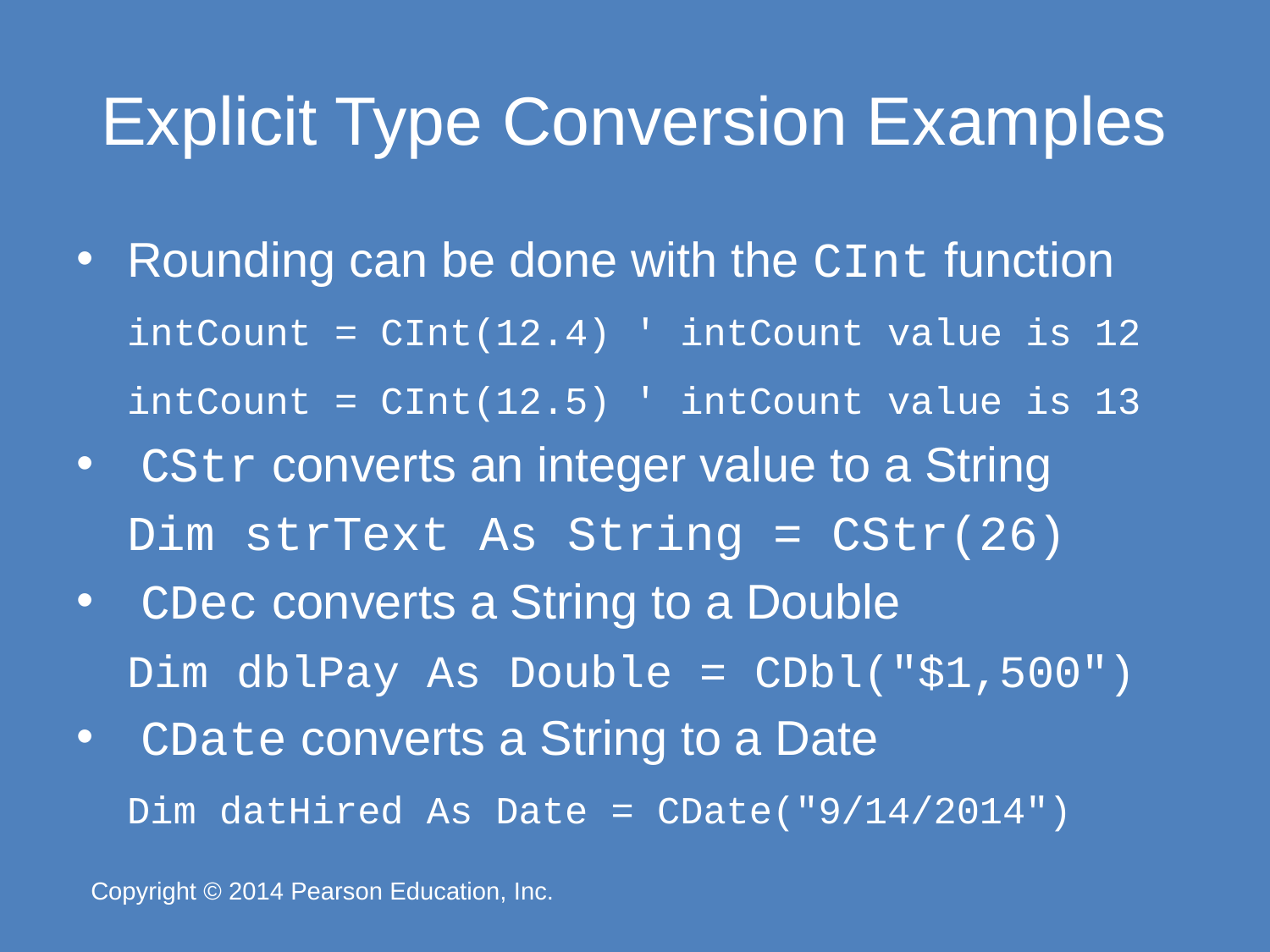

# Explicit Type Conversion Examples
Rounding can be done with the CInt function
		intCount = CInt(12.4) ' intCount value is 12
		intCount = CInt(12.5) ' intCount value is 13
 CStr converts an integer value to a String
		Dim strText As String = CStr(26)
 CDec converts a String to a Double
		Dim dblPay As Double = CDbl("$1,500")
 CDate converts a String to a Date
		Dim datHired As Date = CDate("9/14/2014")